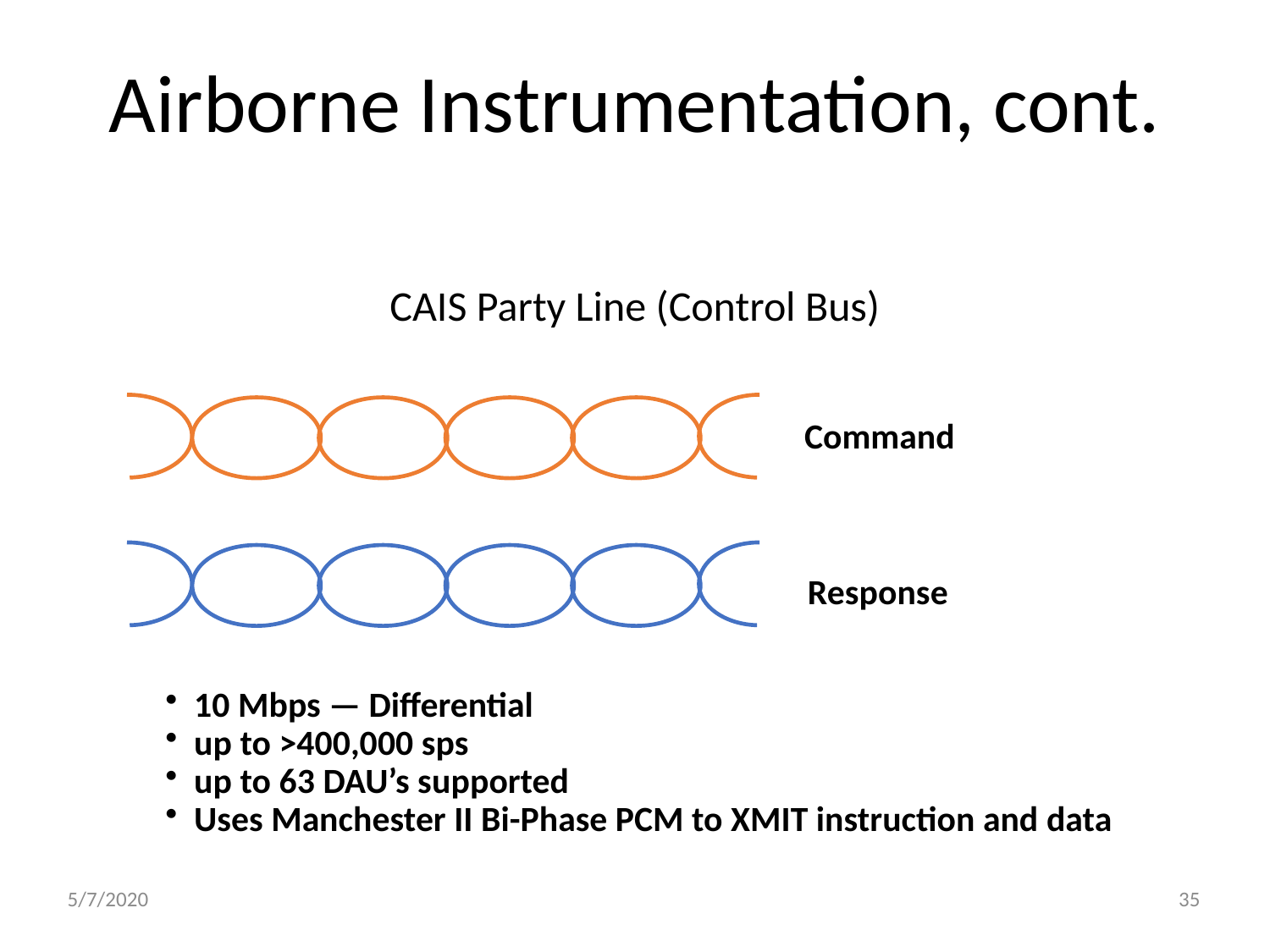

Airborne Instrumentation, cont.
CAIS Party Line (Control Bus)

Command

Response
  10 Mbps — Differential
  up to >400,000 sps
  up to 63 DAU’s supported
  Uses Manchester II Bi-Phase PCM to XMIT instruction and data
5/7/2020
35